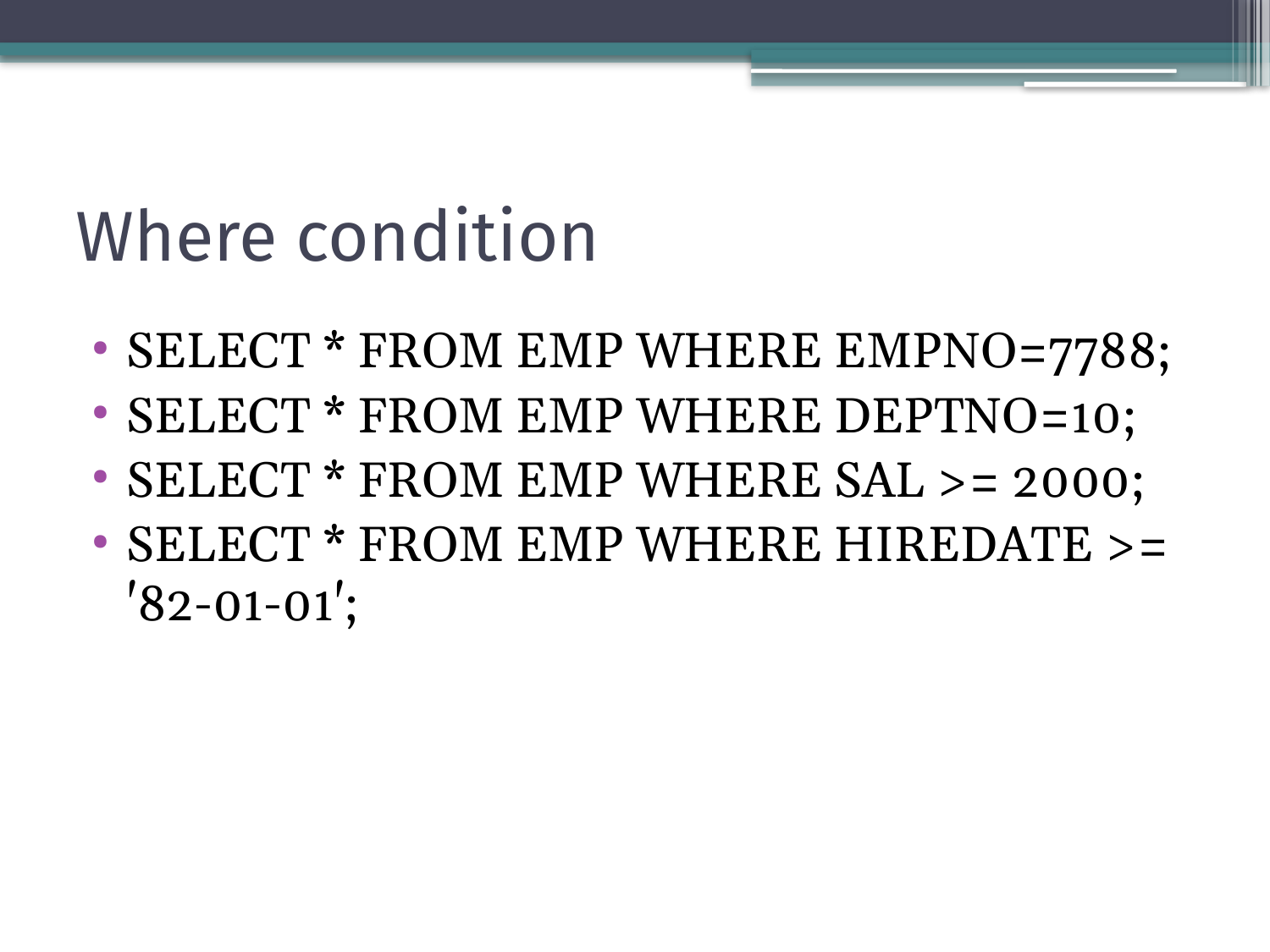

# Where condition
SELECT * FROM EMP WHERE EMPNO=7788;
SELECT * FROM EMP WHERE DEPTNO=10;
SELECT * FROM EMP WHERE SAL >= 2000;
SELECT * FROM EMP WHERE HIREDATE >= '82-01-01';